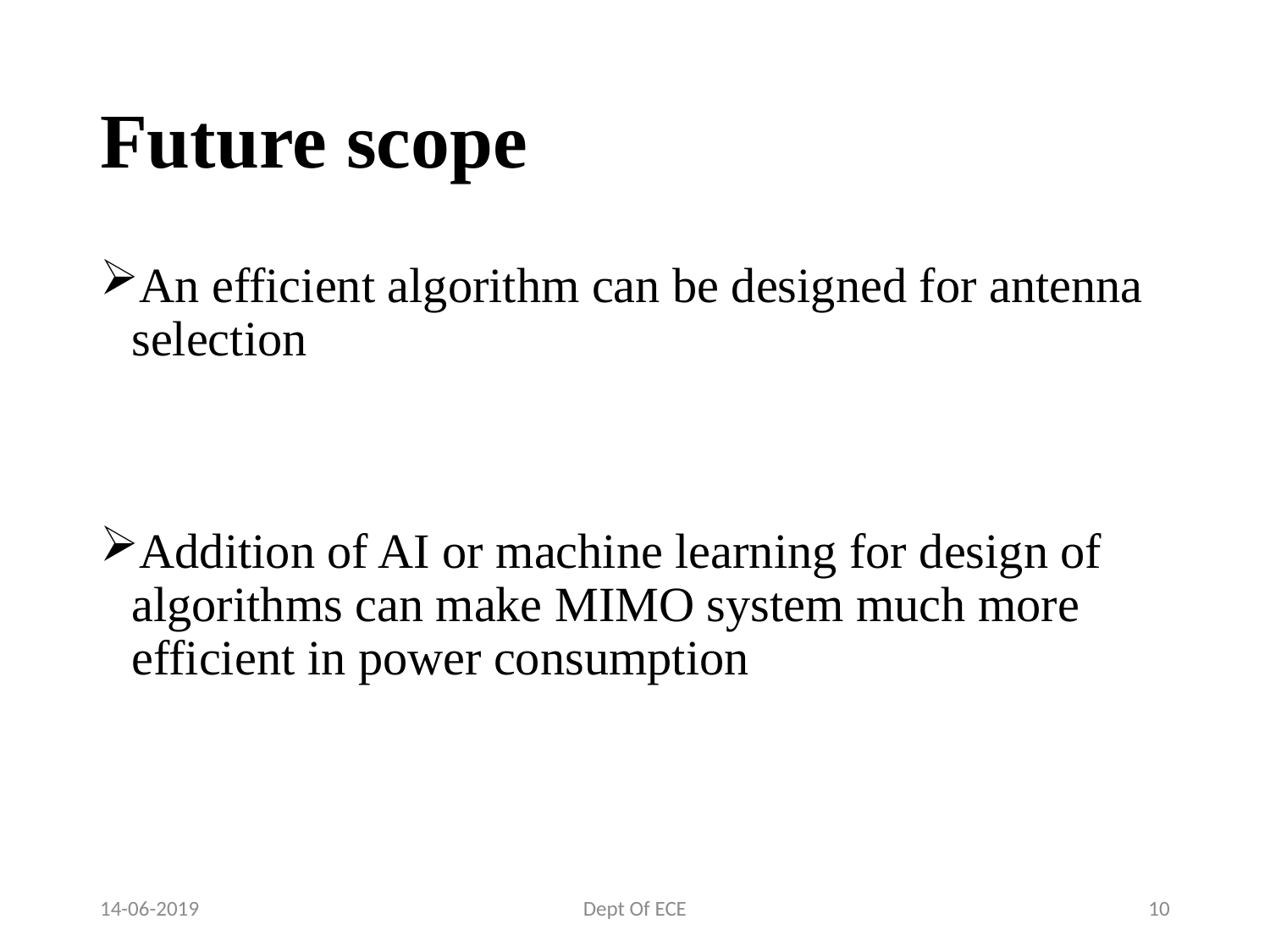

# Future scope
An efficient algorithm can be designed for antenna selection

Addition of AI or machine learning for design of algorithms can make MIMO system much more efficient in power consumption

14-06-2019
Dept Of ECE
10